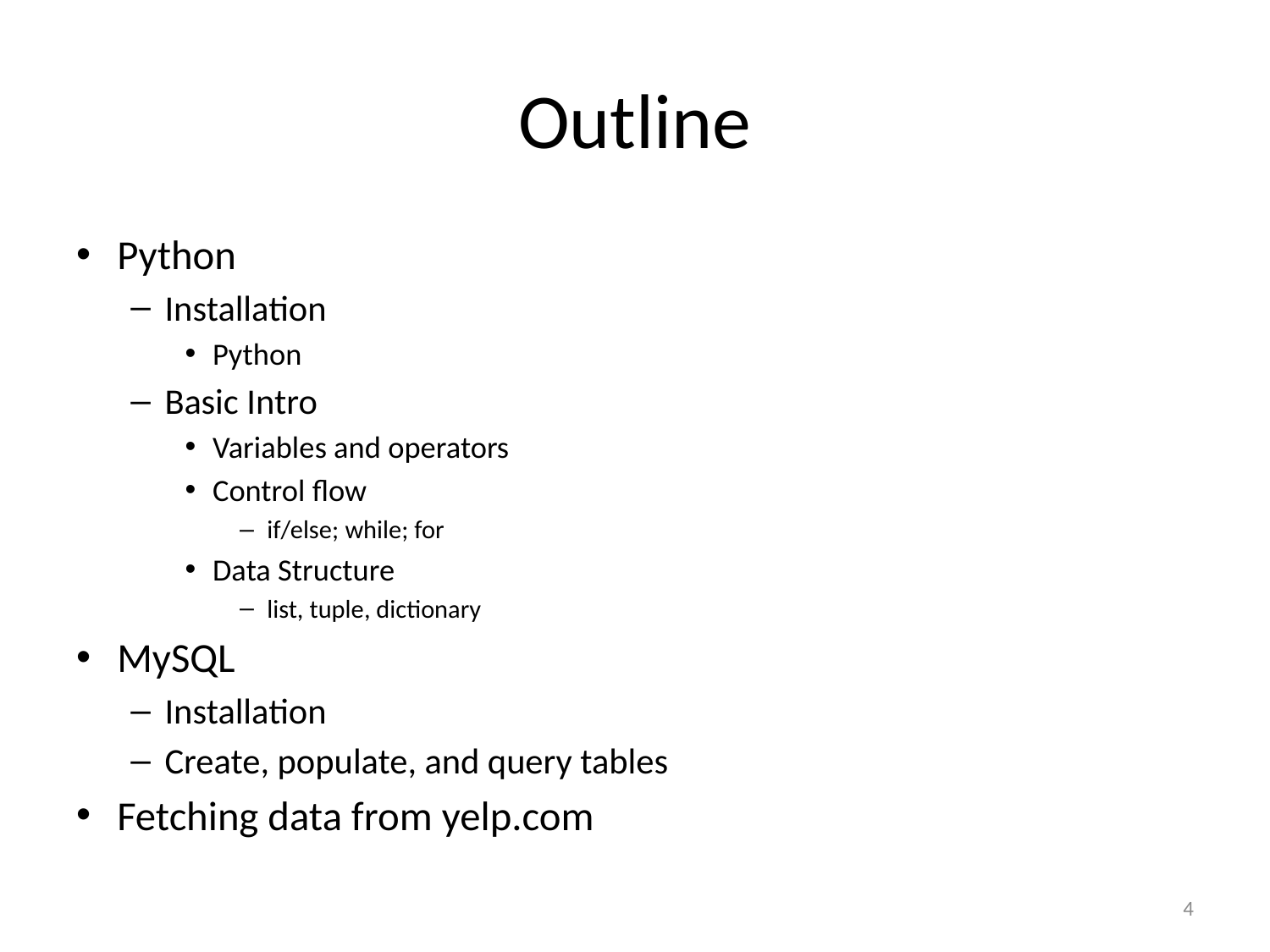

# Outline
Python
Installation
Python
Basic Intro
Variables and operators
Control flow
if/else; while; for
Data Structure
list, tuple, dictionary
MySQL
Installation
Create, populate, and query tables
Fetching data from yelp.com

4